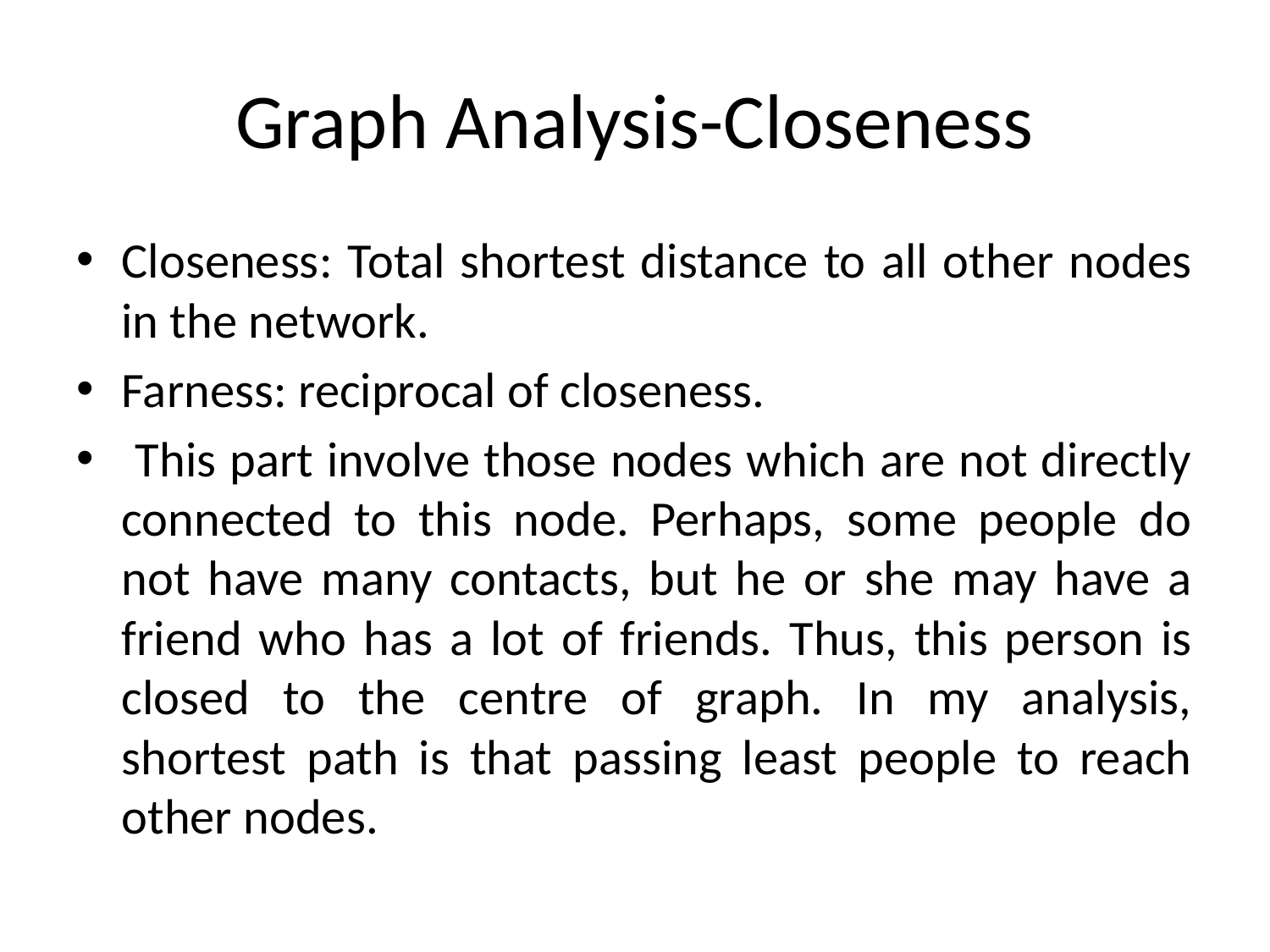

# Graph Analysis-Closeness
Closeness: Total shortest distance to all other nodes in the network.
Farness: reciprocal of closeness.
 This part involve those nodes which are not directly connected to this node. Perhaps, some people do not have many contacts, but he or she may have a friend who has a lot of friends. Thus, this person is closed to the centre of graph. In my analysis, shortest path is that passing least people to reach other nodes.